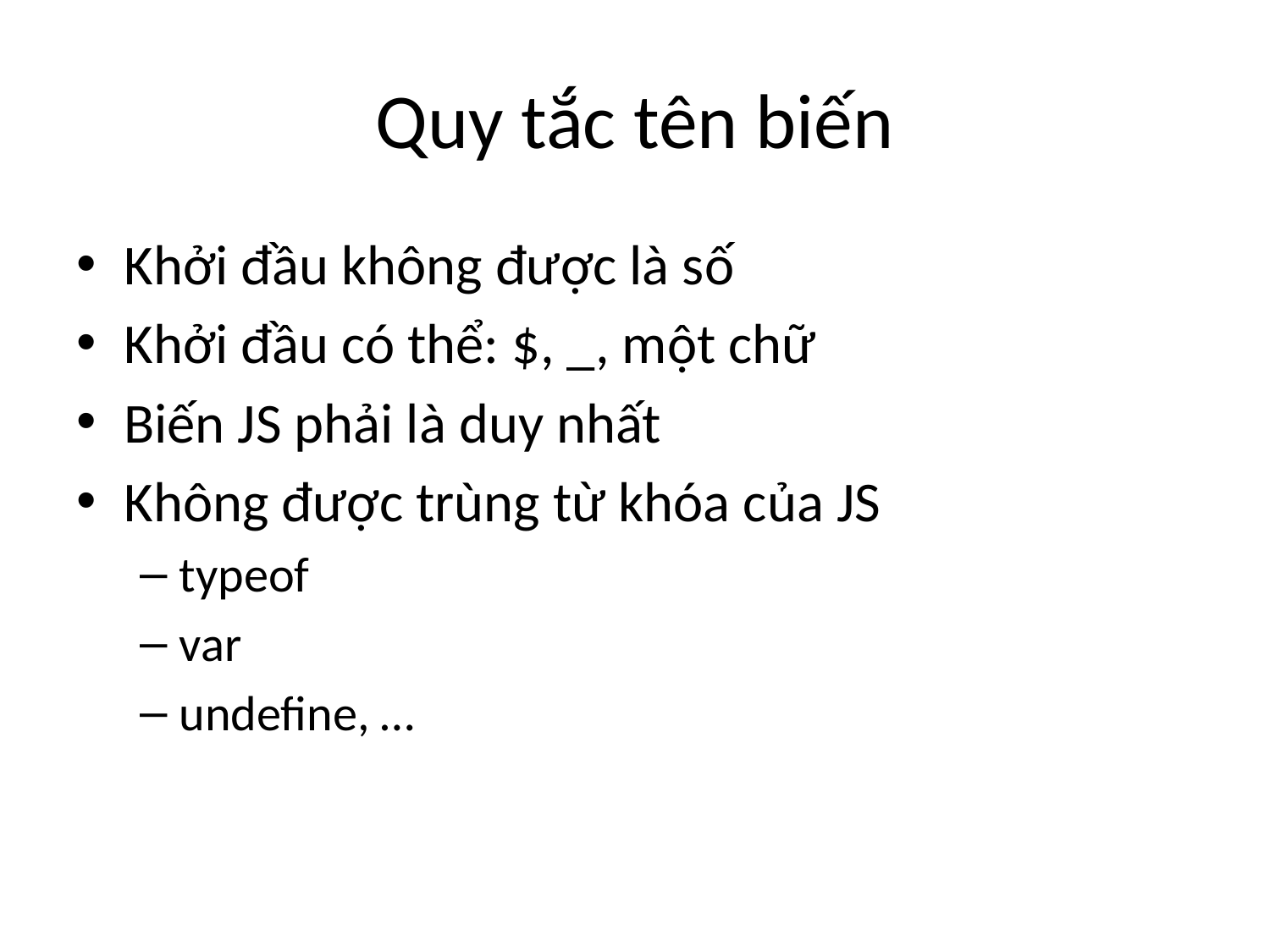

# Quy tắc tên biến
Khởi đầu không được là số
Khởi đầu có thể: $, _, một chữ
Biến JS phải là duy nhất
Không được trùng từ khóa của JS
typeof
var
undefine, …